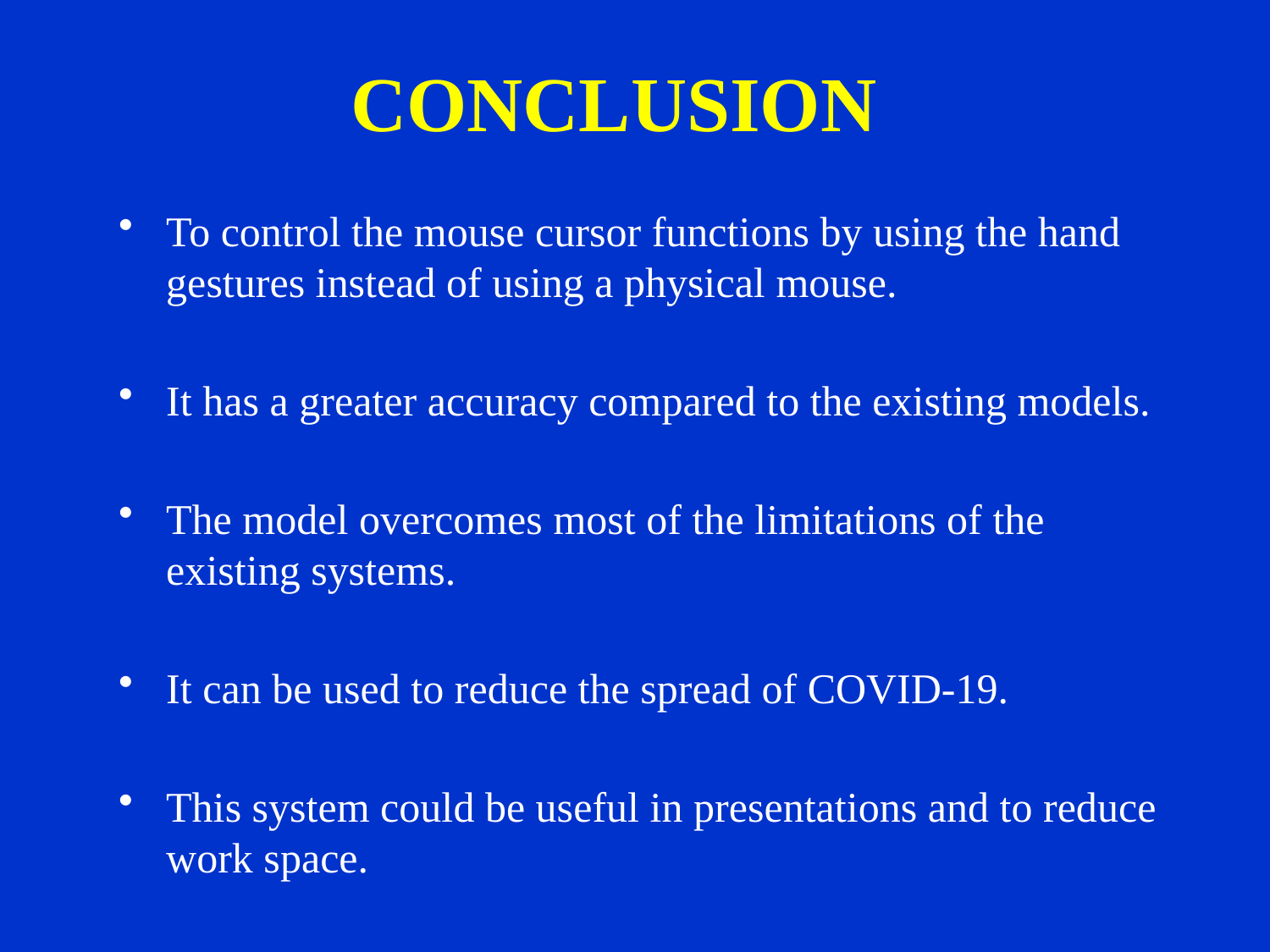

# CONCLUSION

To control the mouse cursor functions by using the hand gestures instead of using a physical mouse.

It has a greater accuracy compared to the existing models.

The model overcomes most of the limitations of the existing systems.

It can be used to reduce the spread of COVID-19.

This system could be useful in presentations and to reduce work space.